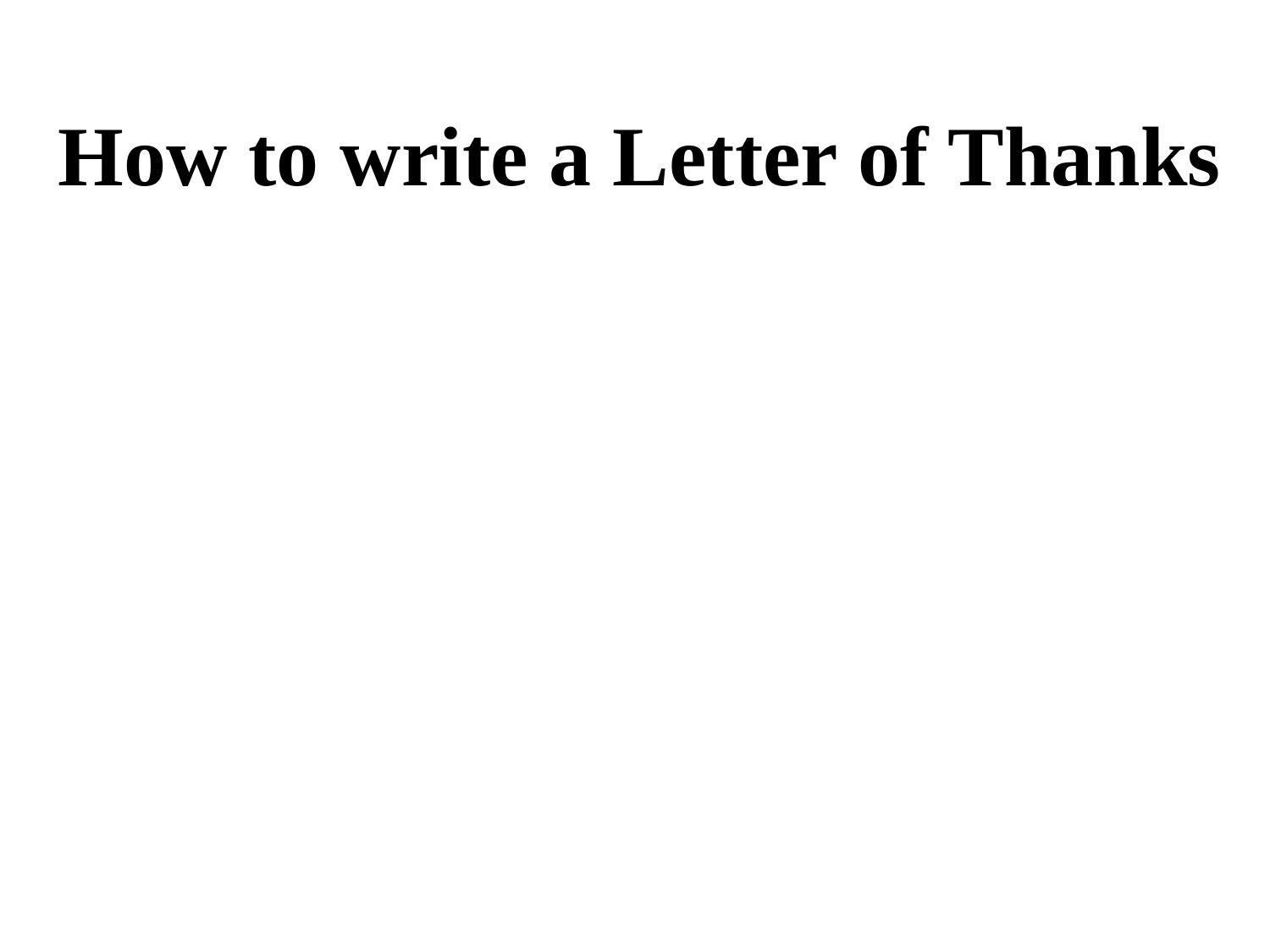

# How to write a Letter of Thanks